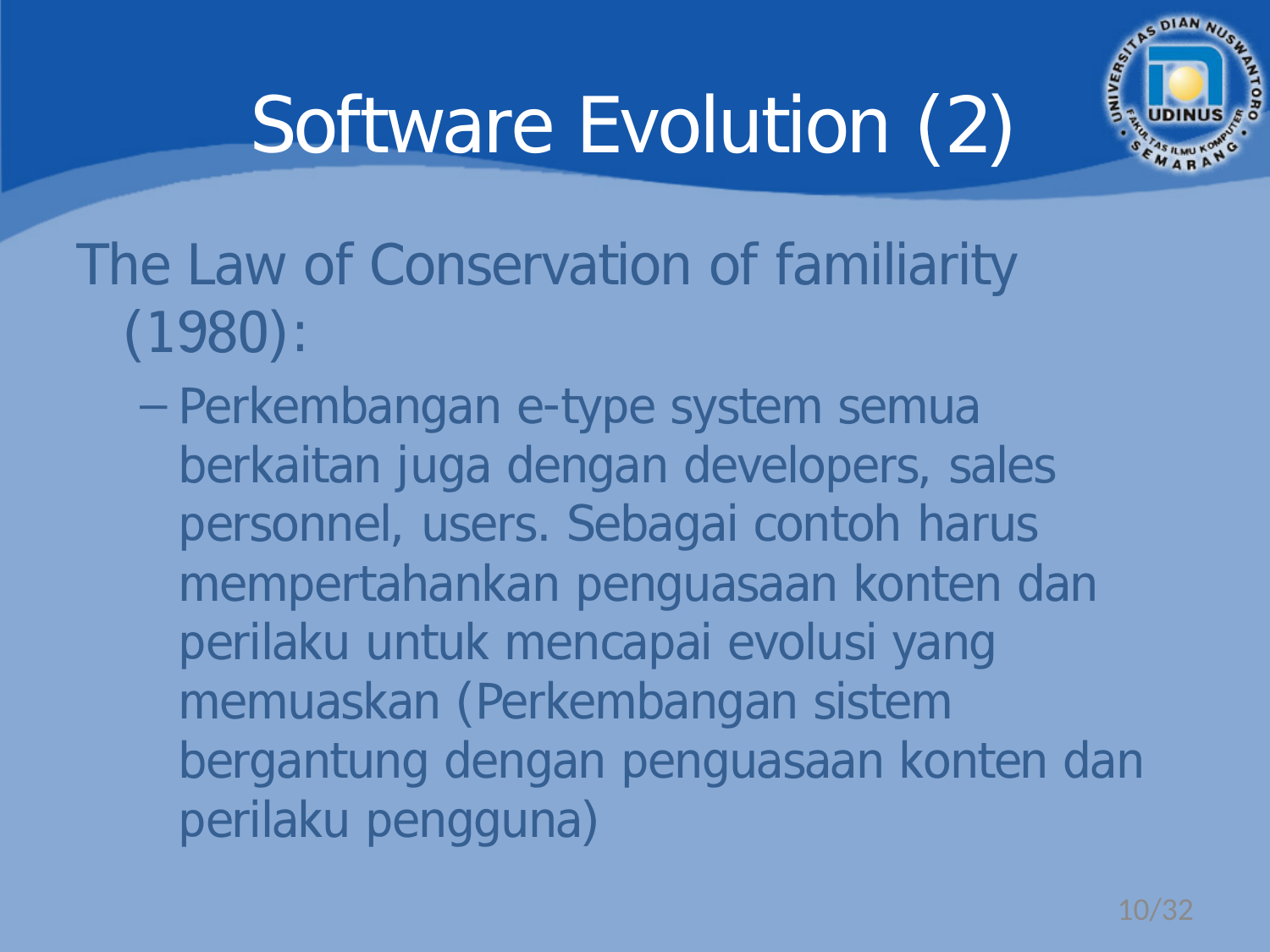

The Law of Conservation of familiarity (1980):
Perkembangan e-type system semua berkaitan juga dengan developers, sales personnel, users. Sebagai contoh harus mempertahankan penguasaan konten dan perilaku untuk mencapai evolusi yang memuaskan (Perkembangan sistem bergantung dengan penguasaan konten dan perilaku pengguna)

Software Evolution (2)
10